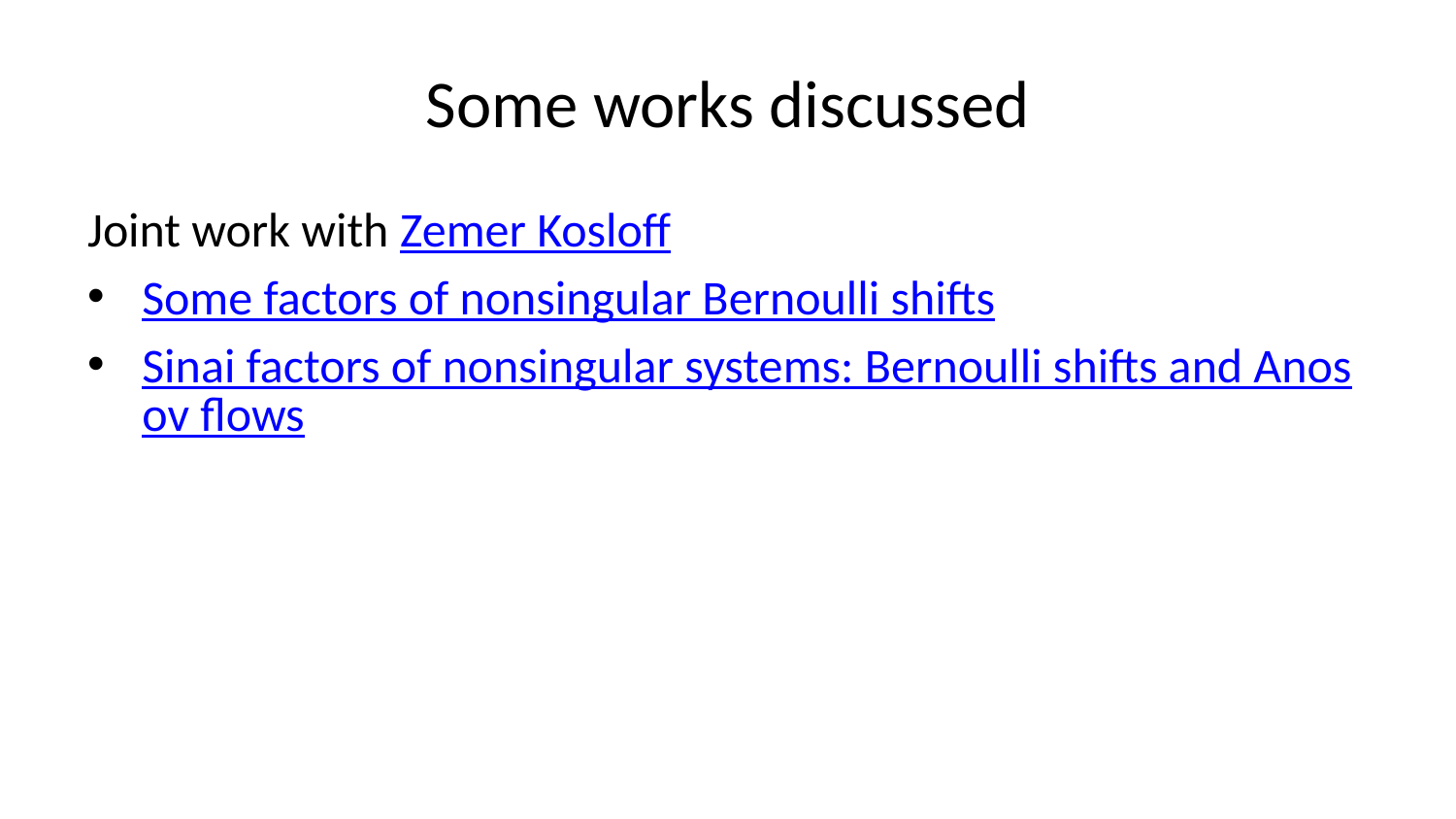

# Some works discussed
Joint work with Zemer Kosloff
Some factors of nonsingular Bernoulli shifts
Sinai factors of nonsingular systems: Bernoulli shifts and Anosov flows